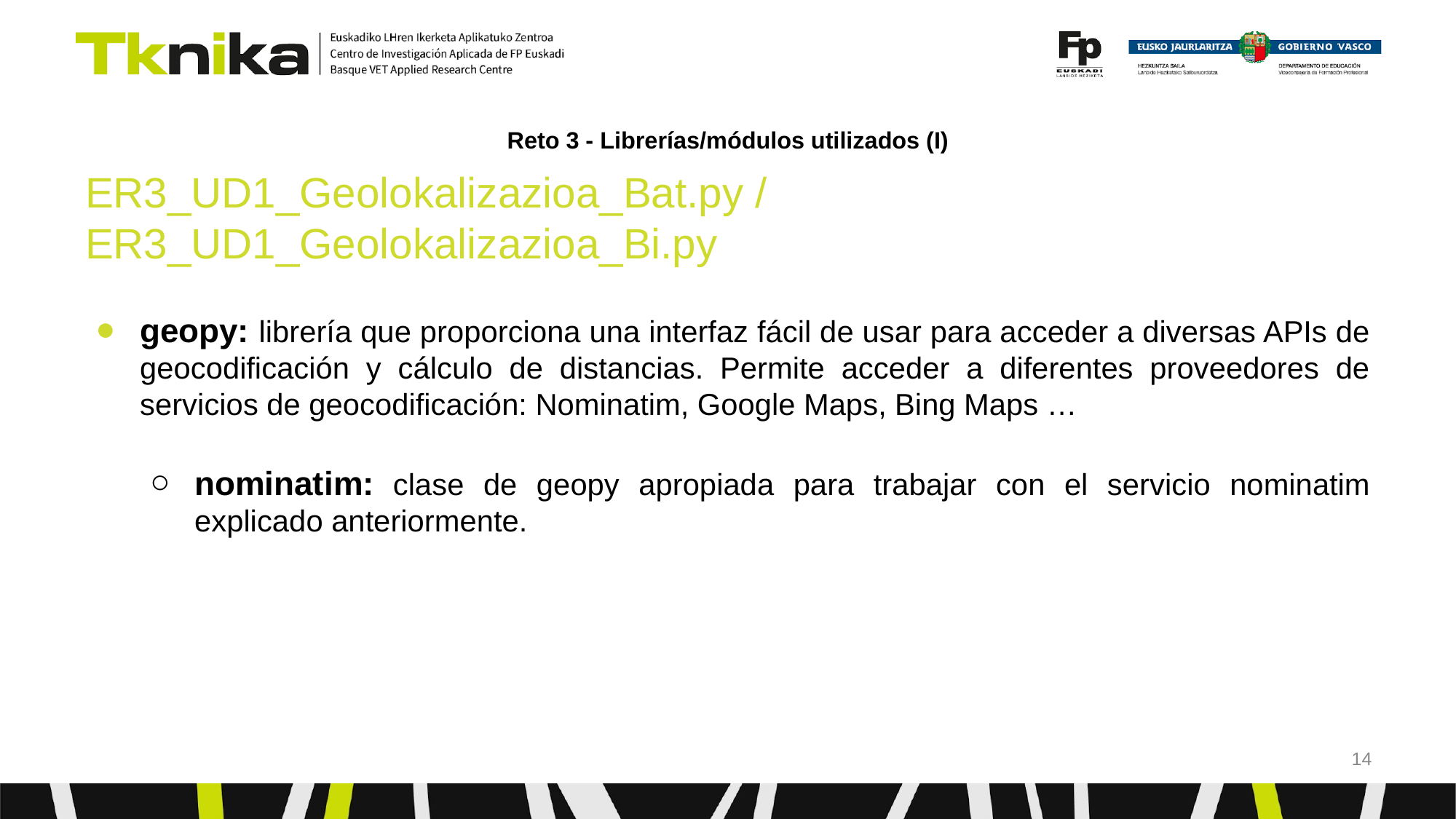

# Reto 3 - Librerías/módulos utilizados (I)

ER3_UD1_Geolokalizazioa_Bat.py / ER3_UD1_Geolokalizazioa_Bi.py

geopy: librería que proporciona una interfaz fácil de usar para acceder a diversas APIs de geocodificación y cálculo de distancias. Permite acceder a diferentes proveedores de servicios de geocodificación: Nominatim, Google Maps, Bing Maps …

nominatim: clase de geopy apropiada para trabajar con el servicio nominatim explicado anteriormente.

14